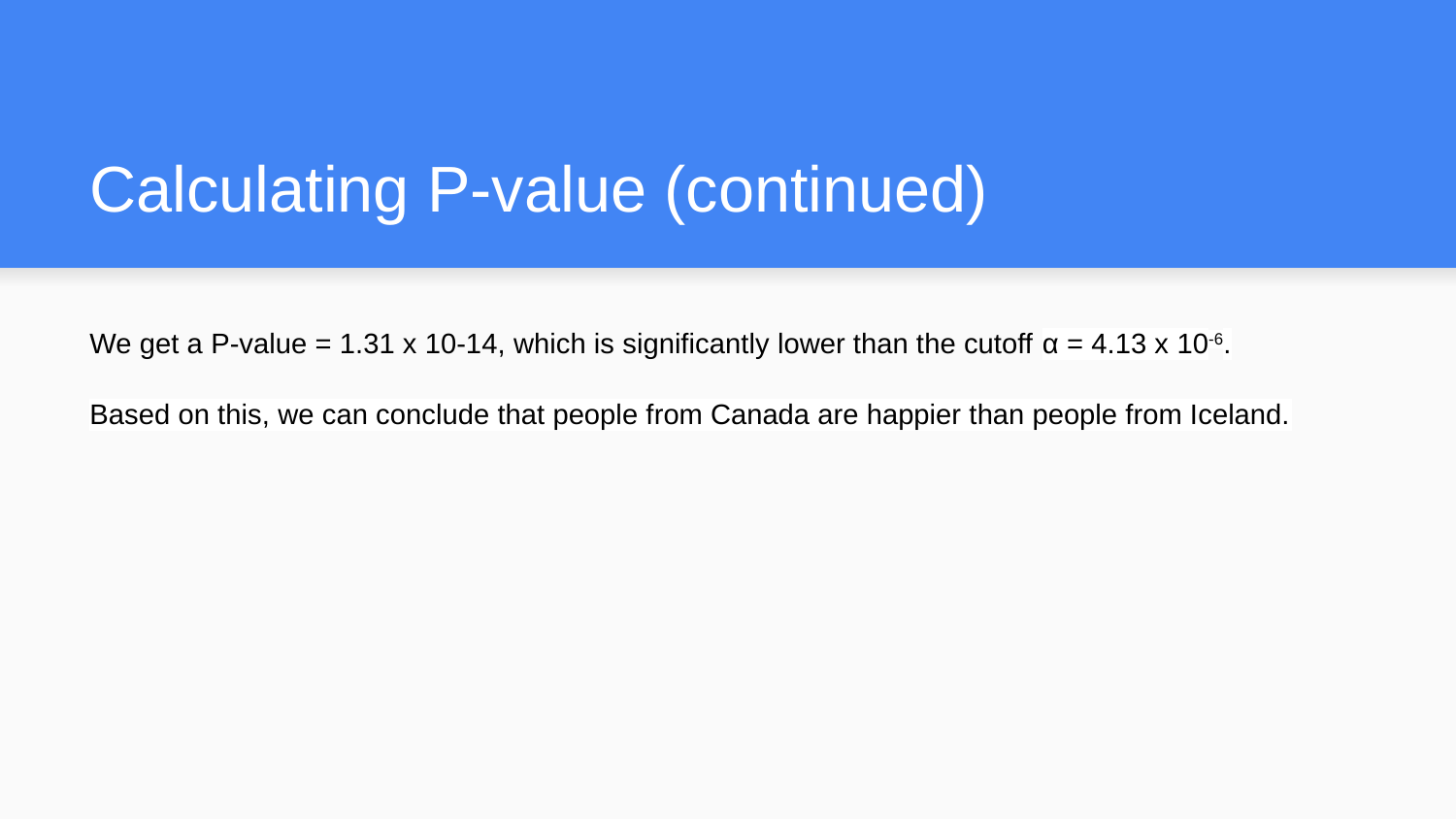

# Calculating P-value (continued)
We get a P-value = 1.31 x 10-14, which is significantly lower than the cutoff α = 4.13 x 10-6.
Based on this, we can conclude that people from Canada are happier than people from Iceland.